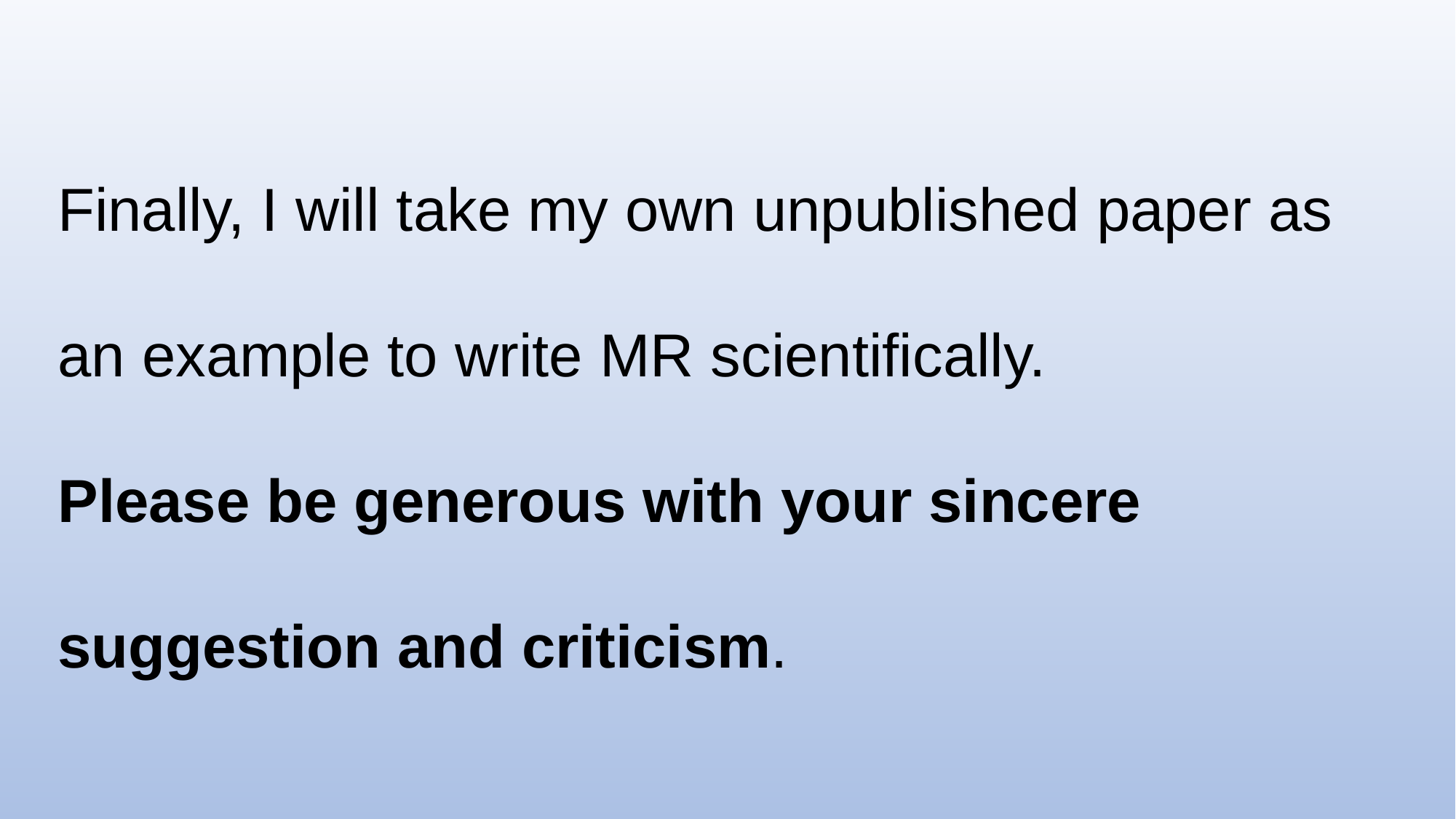

Finally, I will take my own unpublished paper as an example to write MR scientifically.
Please be generous with your sincere suggestion and criticism.